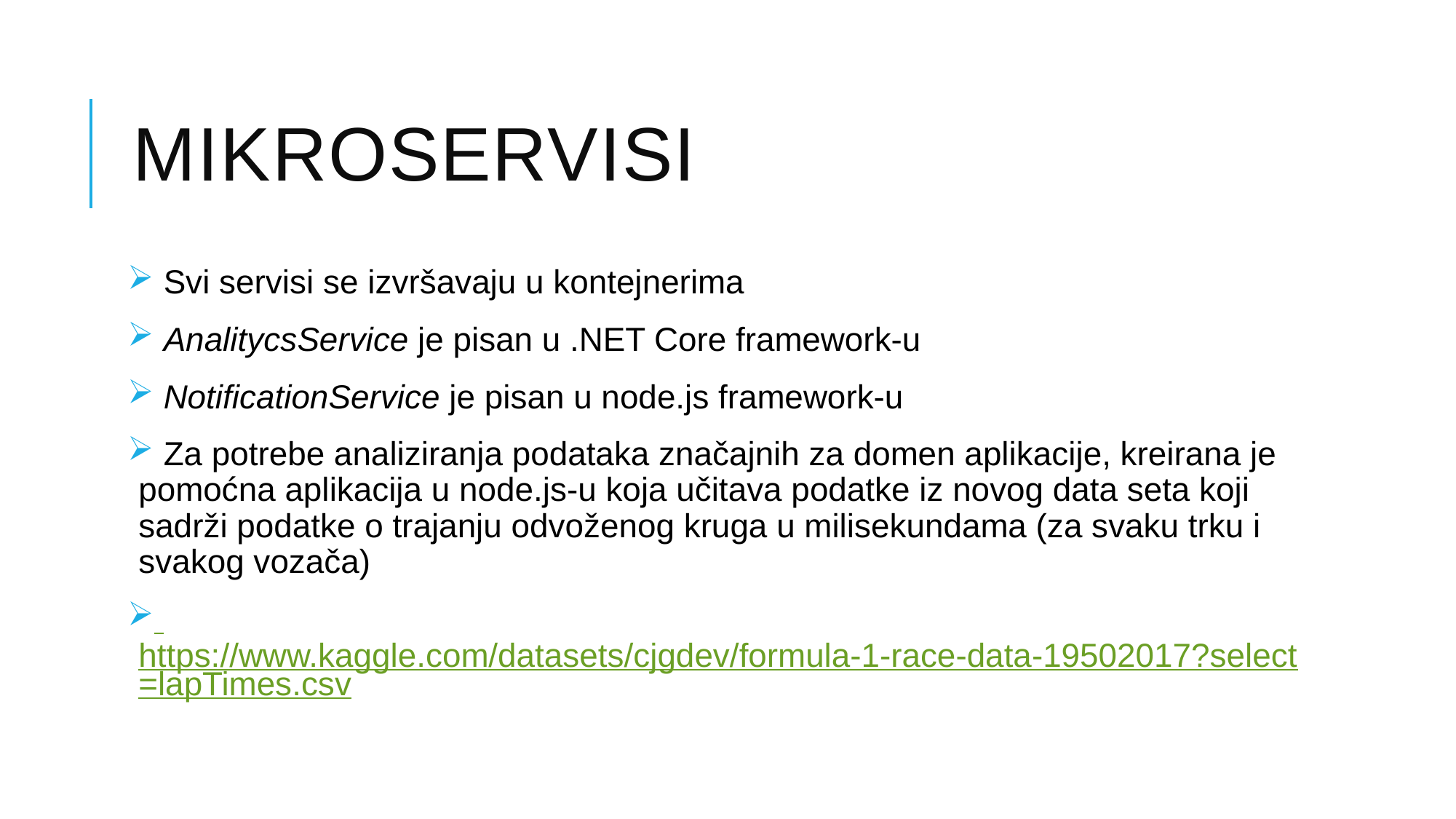

# mikroservisi
 Svi servisi se izvršavaju u kontejnerima
 AnalitycsService je pisan u .NET Core framework-u
 NotificationService je pisan u node.js framework-u
 Za potrebe analiziranja podataka značajnih za domen aplikacije, kreirana je pomoćna aplikacija u node.js-u koja učitava podatke iz novog data seta koji sadrži podatke o trajanju odvoženog kruga u milisekundama (za svaku trku i svakog vozača)
 https://www.kaggle.com/datasets/cjgdev/formula-1-race-data-19502017?select=lapTimes.csv